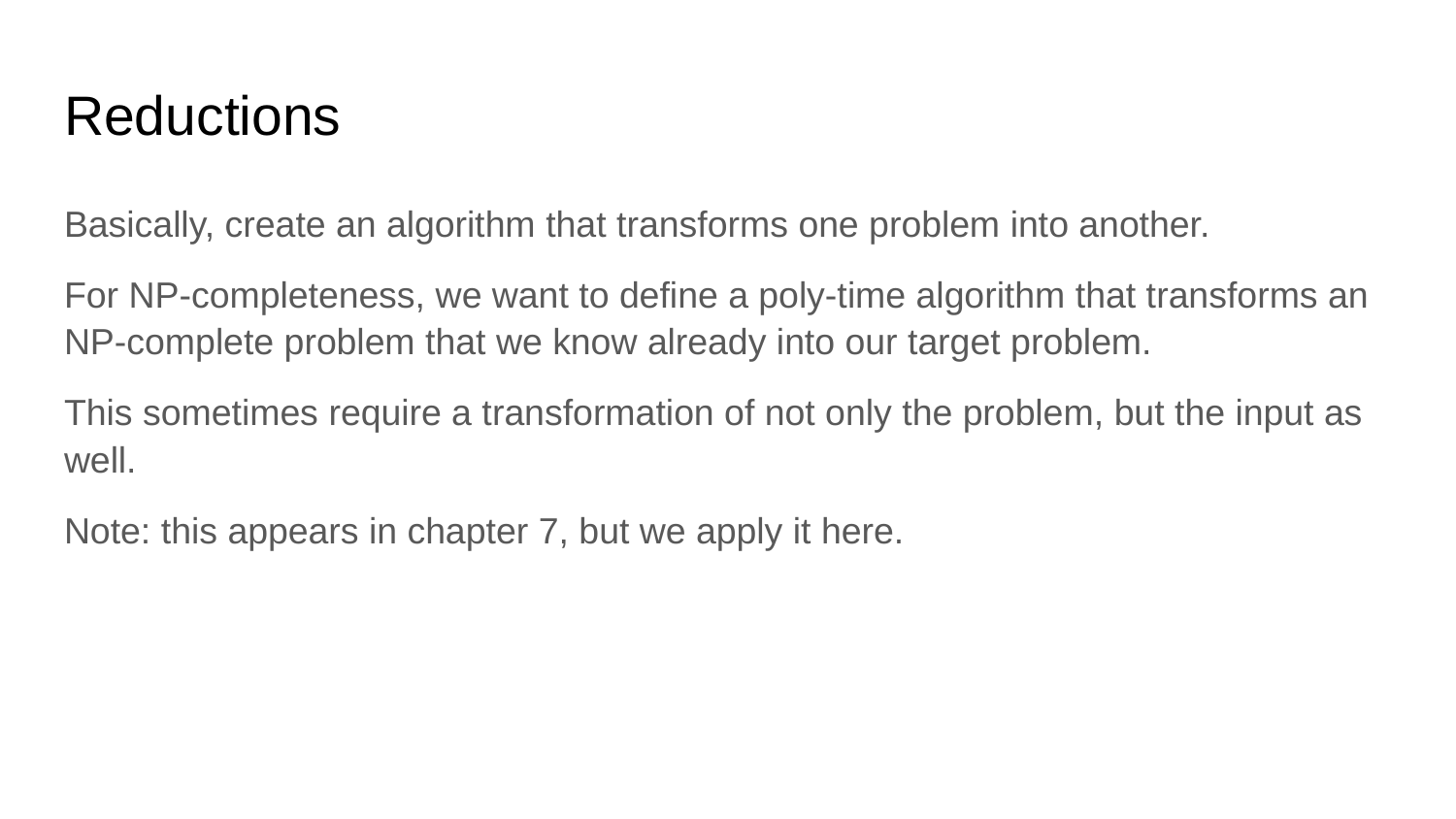

# Reductions
Basically, create an algorithm that transforms one problem into another.
For NP-completeness, we want to define a poly-time algorithm that transforms an NP-complete problem that we know already into our target problem.
This sometimes require a transformation of not only the problem, but the input as well.
Note: this appears in chapter 7, but we apply it here.